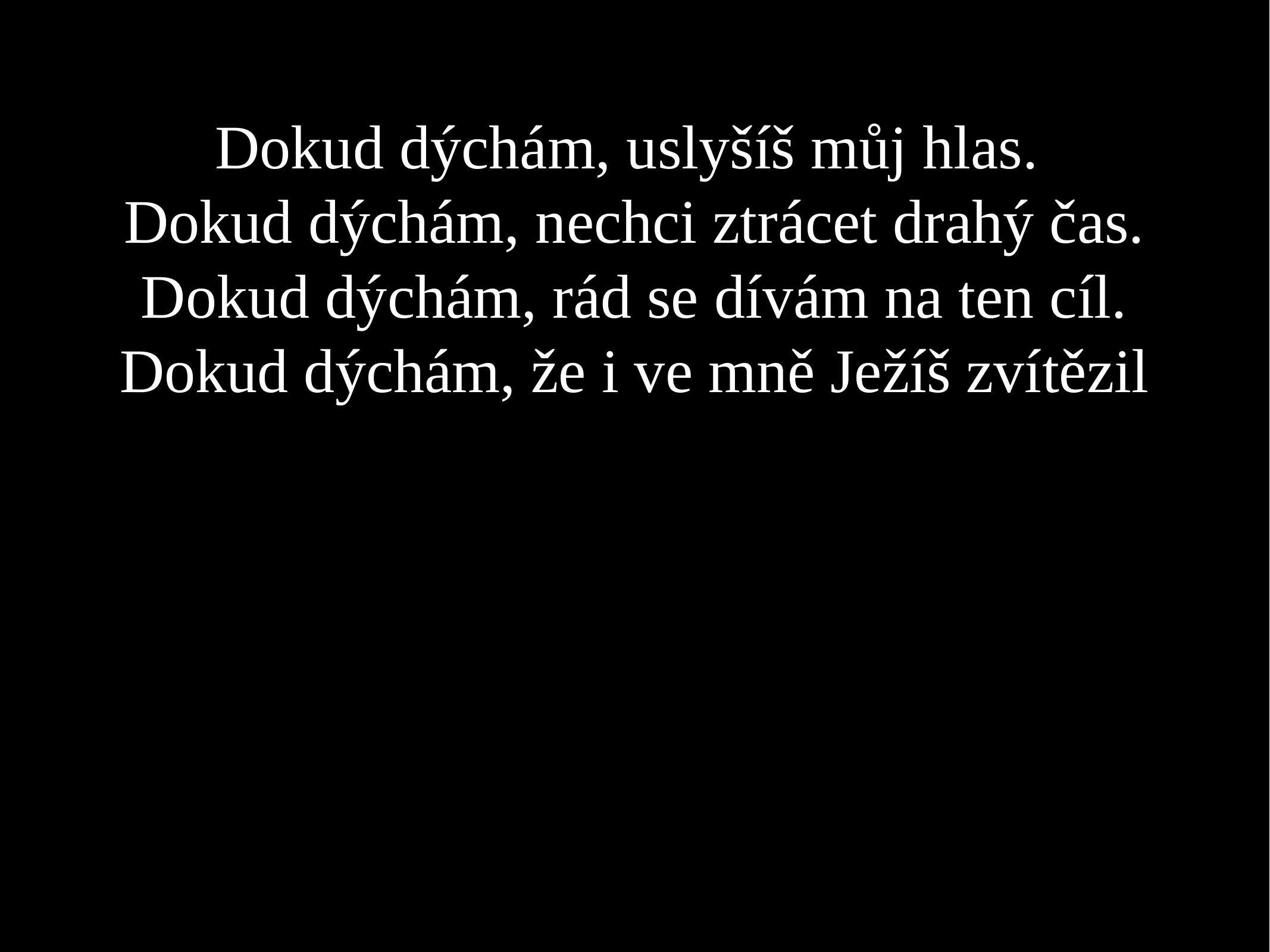

Dokud dýchám, uslyšíš můj hlas.
Dokud dýchám, nechci ztrácet drahý čas.
Dokud dýchám, rád se dívám na ten cíl.
Dokud dýchám, že i ve mně Ježíš zvítězil